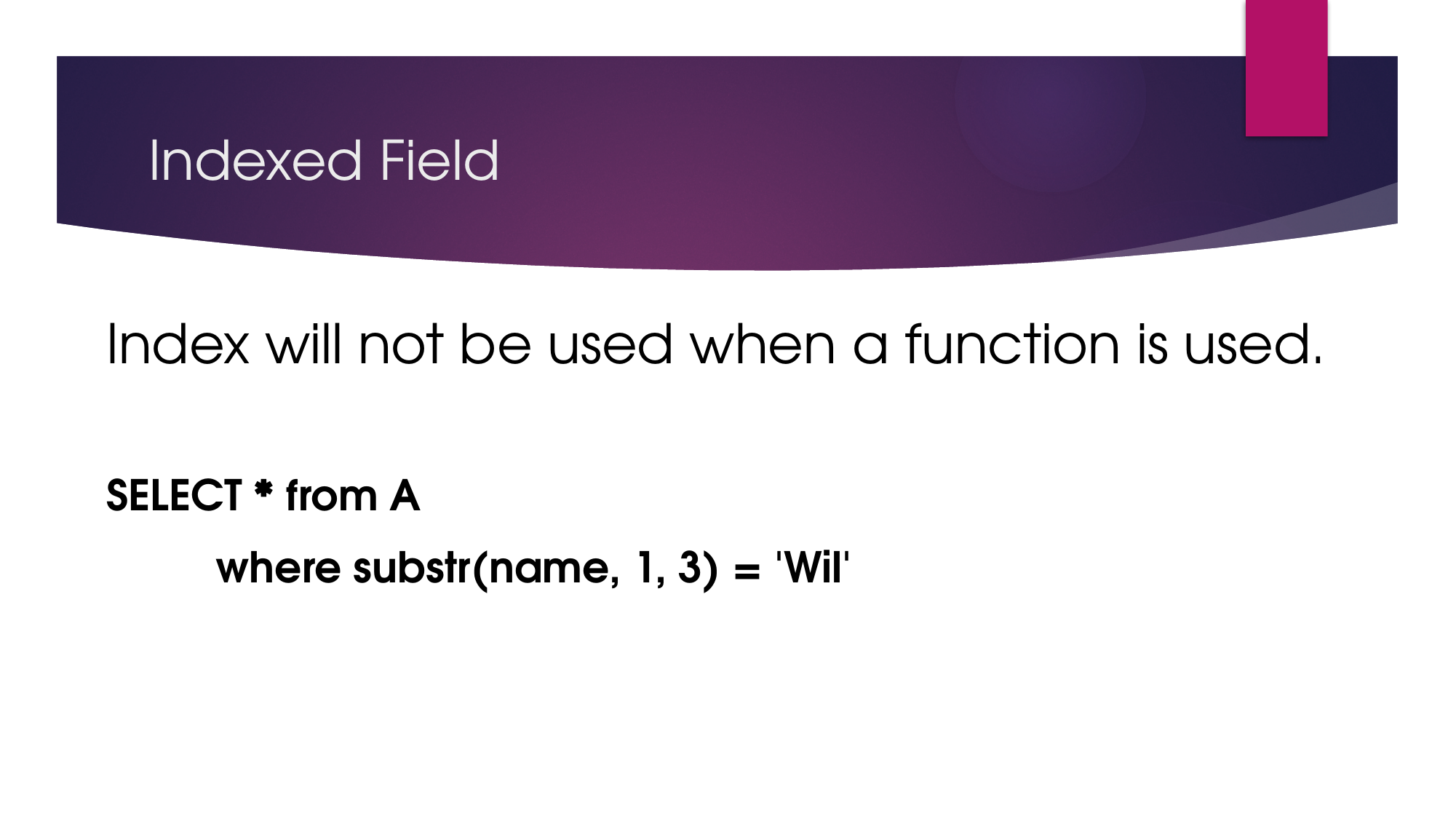

# Indexed Field
Index will not be used when a function is used.

SELECT * from A
	where substr(name, 1, 3) = 'Wil'